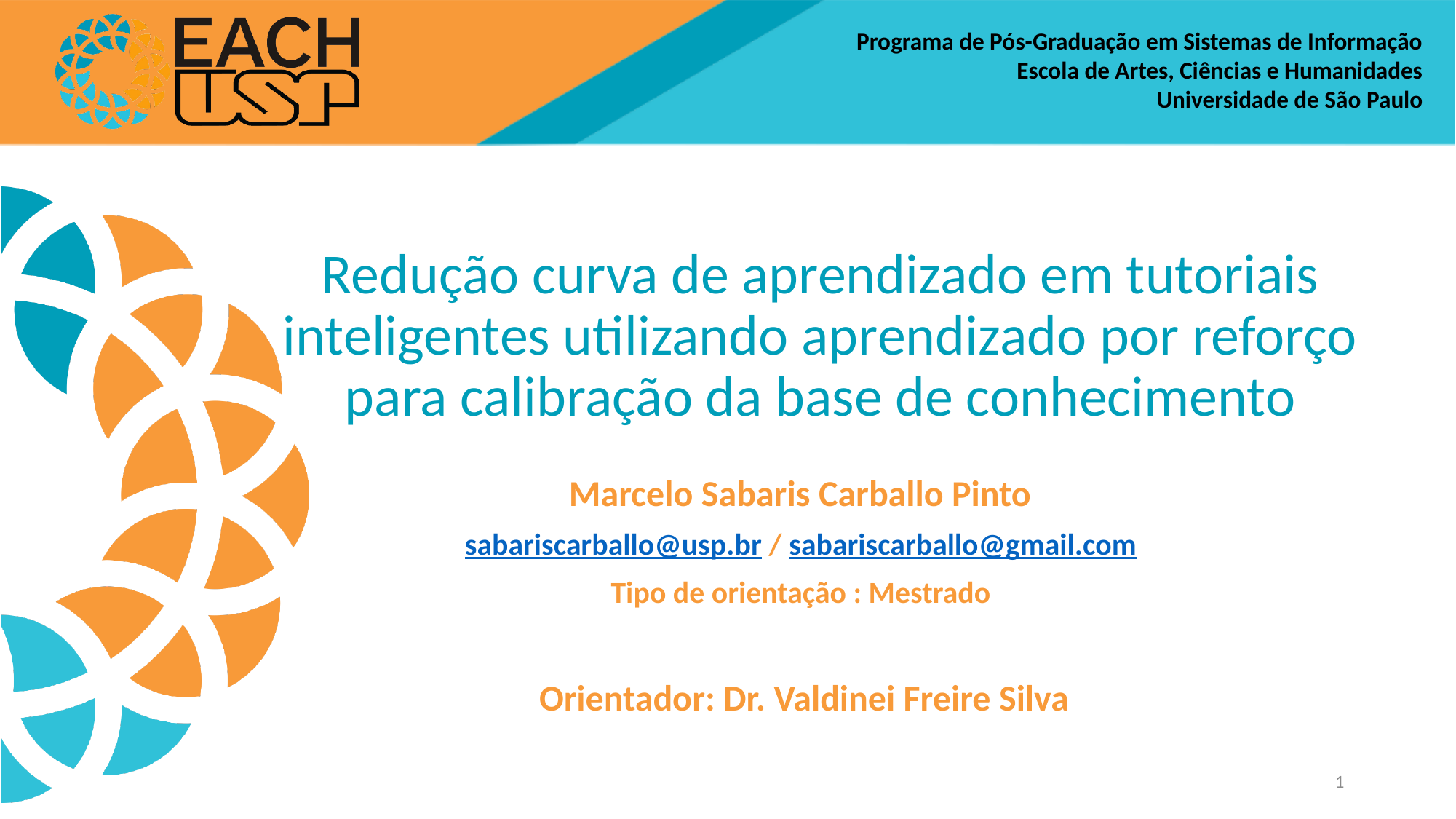

# Redução curva de aprendizado em tutoriais inteligentes utilizando aprendizado por reforço para calibração da base de conhecimento
Marcelo Sabaris Carballo Pinto
sabariscarballo@usp.br / sabariscarballo@gmail.com
Tipo de orientação : Mestrado

Orientador: Dr. Valdinei Freire Silva
1